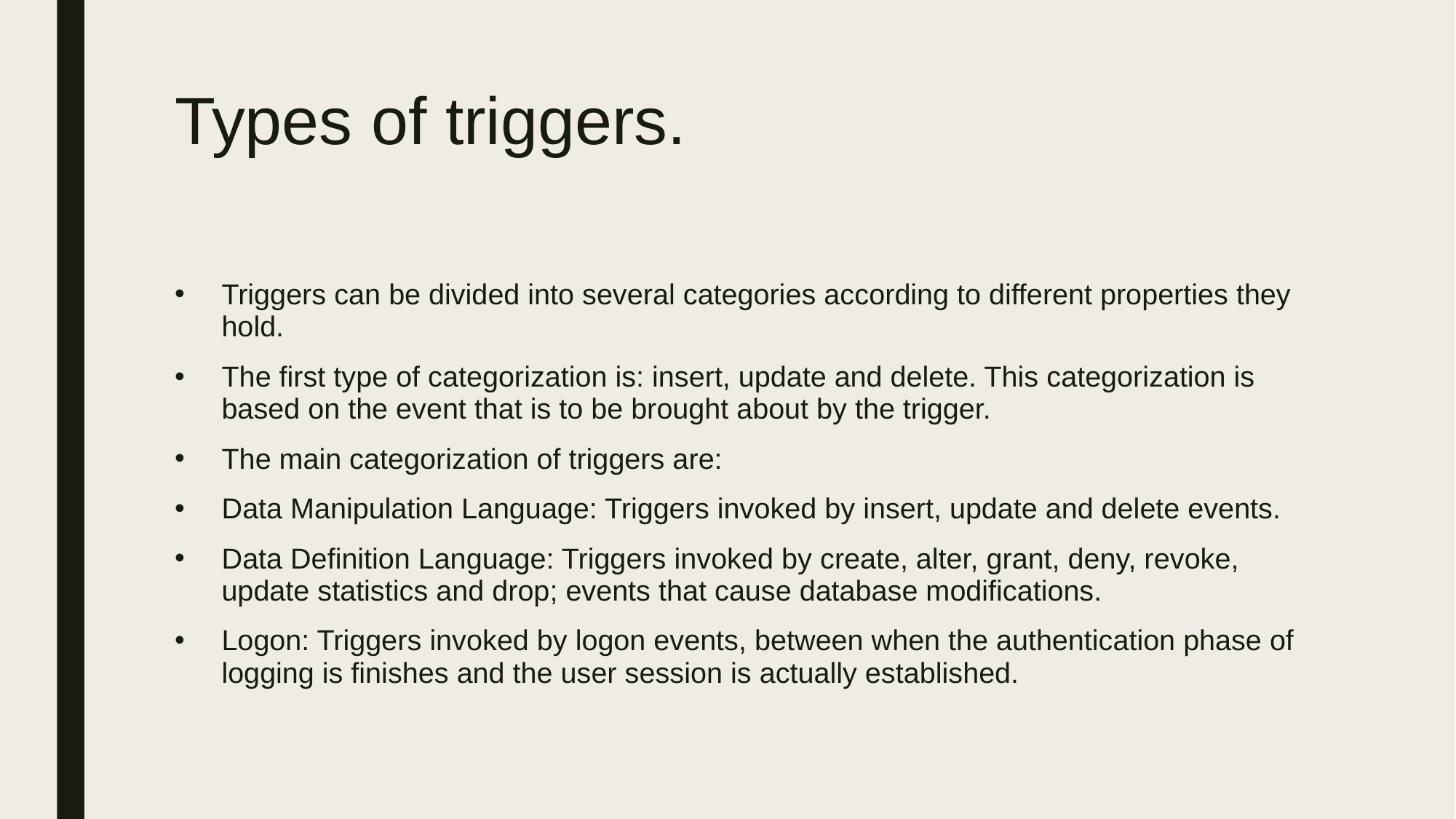

# Types of triggers.
Triggers can be divided into several categories according to different properties they hold.
The first type of categorization is: insert, update and delete. This categorization is based on the event that is to be brought about by the trigger.
The main categorization of triggers are:
Data Manipulation Language: Triggers invoked by insert, update and delete events.
Data Definition Language: Triggers invoked by create, alter, grant, deny, revoke, update statistics and drop; events that cause database modifications.
Logon: Triggers invoked by logon events, between when the authentication phase of logging is finishes and the user session is actually established.